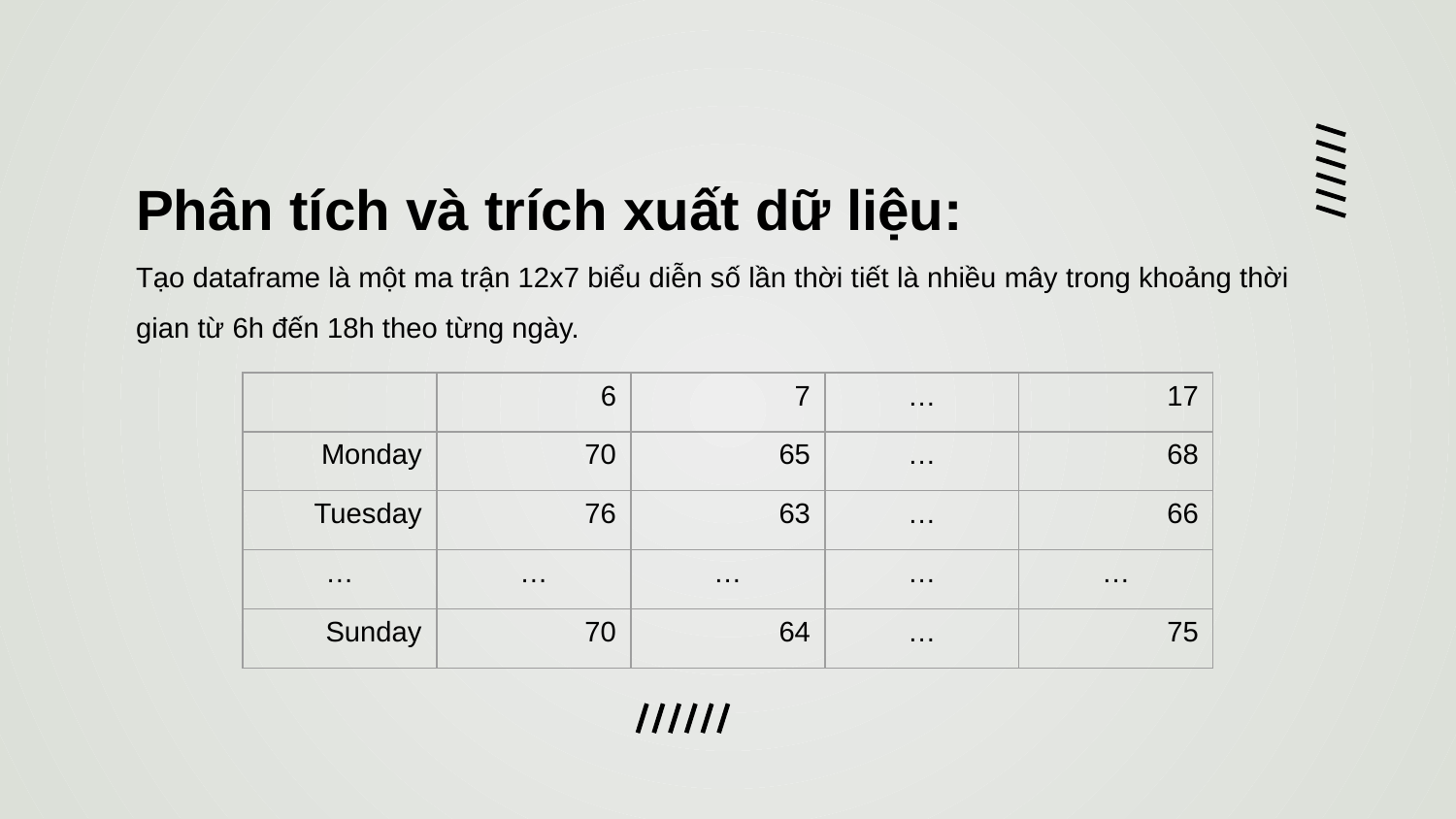

Phân tích và trích xuất dữ liệu:
Tạo dataframe là một ma trận 12x7 biểu diễn số lần thời tiết là nhiều mây trong khoảng thời gian từ 6h đến 18h theo từng ngày.
|  | 6 | 7 | … | 17 |
| --- | --- | --- | --- | --- |
| Monday | 70 | 65 | … | 68 |
| Tuesday | 76 | 63 | … | 66 |
| … | … | … | … | … |
| Sunday | 70 | 64 | … | 75 |